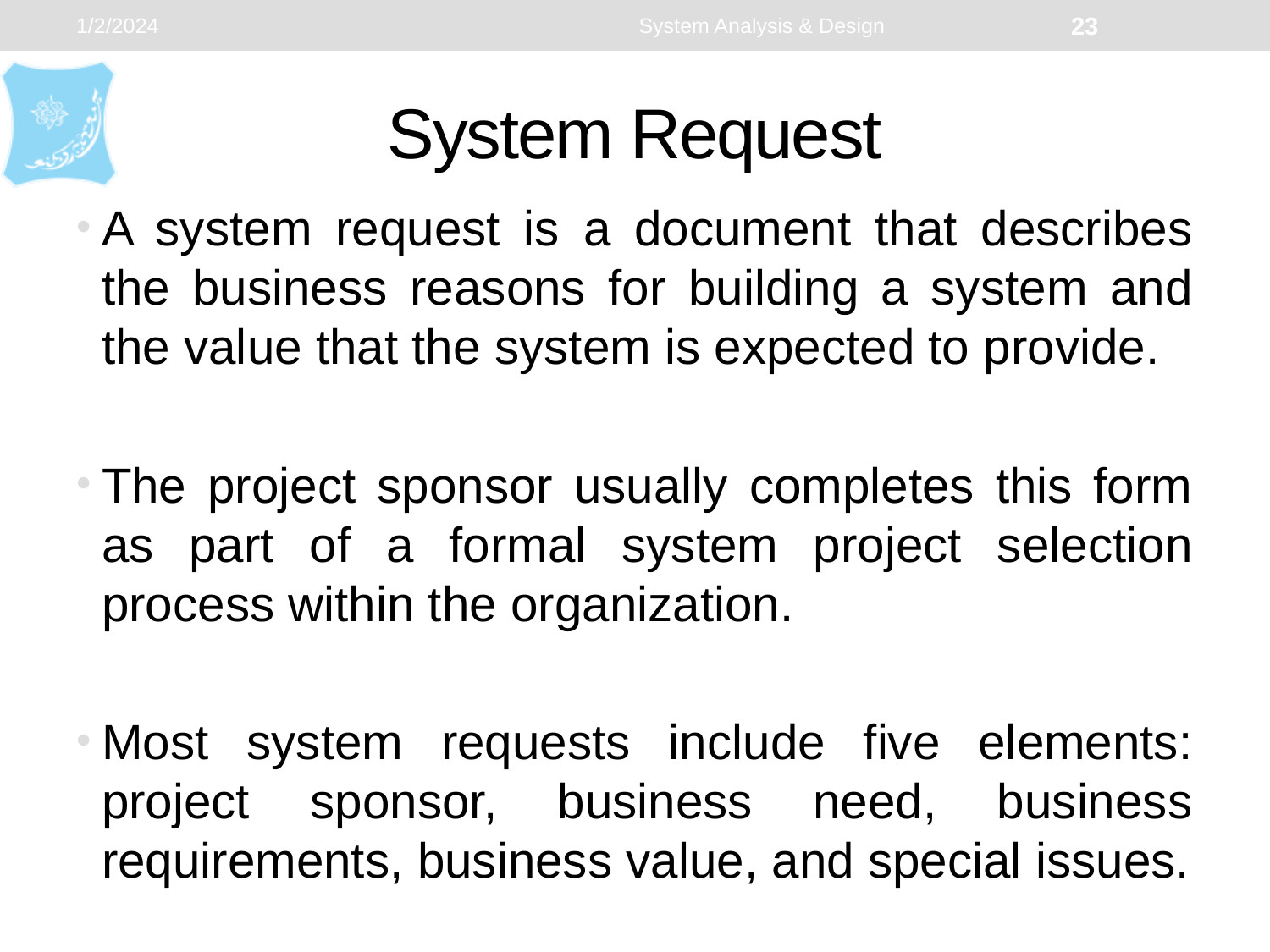

1/2/2024
System Analysis & Design
23
# System Request
A system request is a document that describes the business reasons for building a system and the value that the system is expected to provide.

The project sponsor usually completes this form as part of a formal system project selection process within the organization.

Most system requests include five elements: project sponsor, business need, business requirements, business value, and special issues.